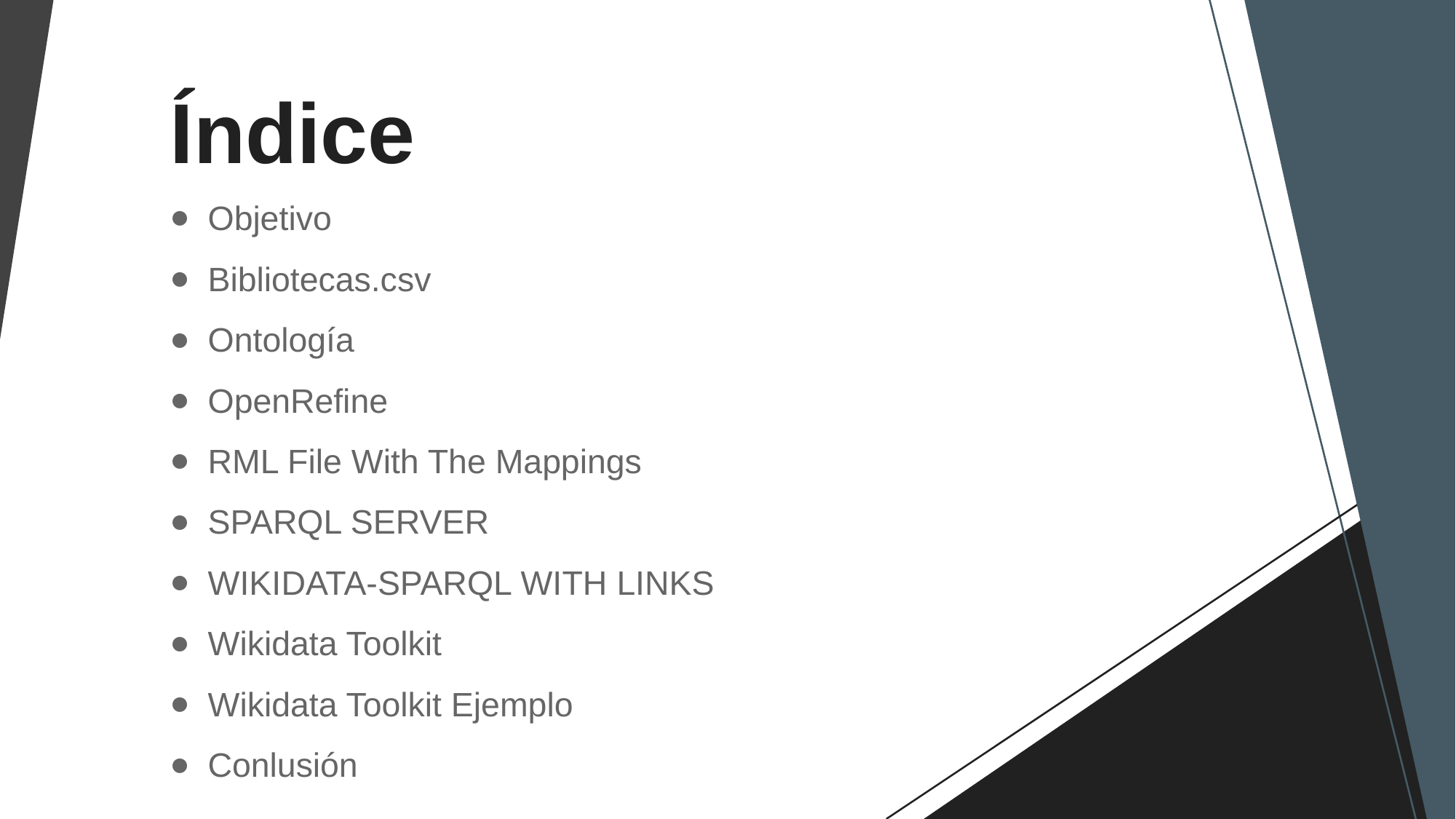

# Índice
Objetivo
Bibliotecas.csv
Ontología
OpenRefine
RML File With The Mappings
SPARQL SERVER
WIKIDATA-SPARQL WITH LINKS
Wikidata Toolkit
Wikidata Toolkit Ejemplo
Conlusión